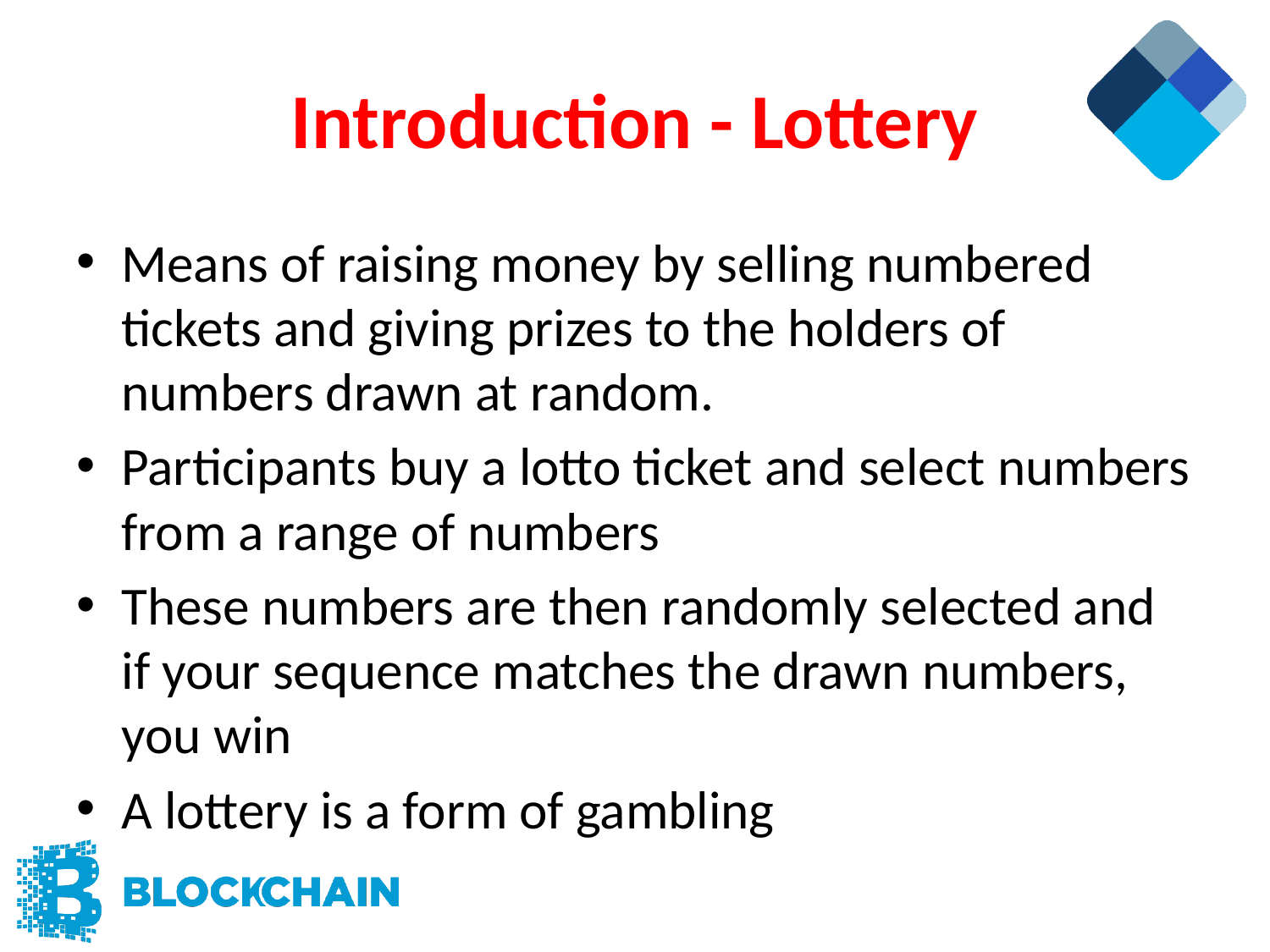

# Introduction - Lottery
Means of raising money by selling numbered tickets and giving prizes to the holders of numbers drawn at random.
Participants buy a lotto ticket and select numbers from a range of numbers
These numbers are then randomly selected and if your sequence matches the drawn numbers, you win
A lottery is a form of gambling